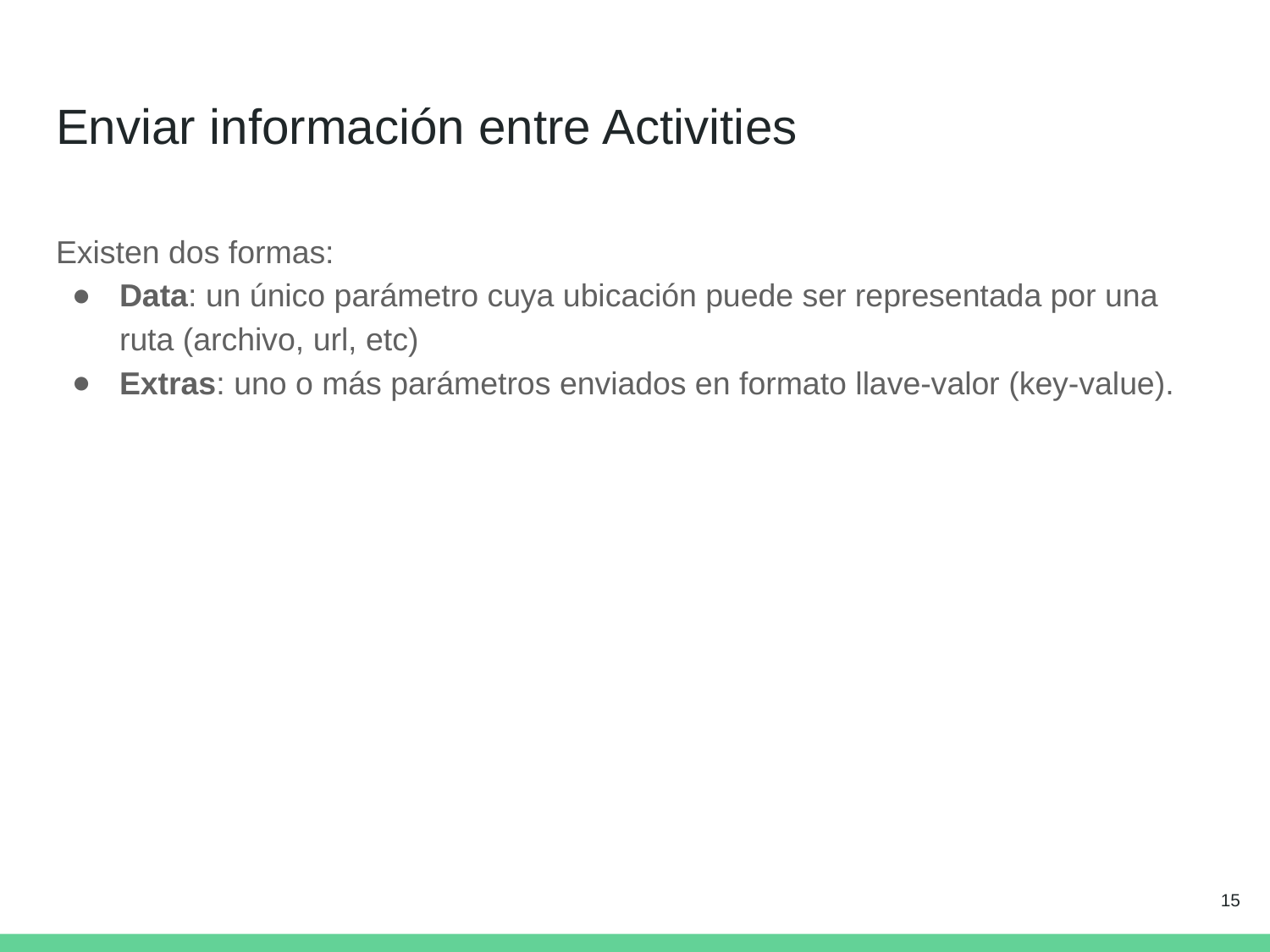

# Enviar información entre Activities
Existen dos formas:
Data: un único parámetro cuya ubicación puede ser representada por una ruta (archivo, url, etc)
Extras: uno o más parámetros enviados en formato llave-valor (key-value).

15